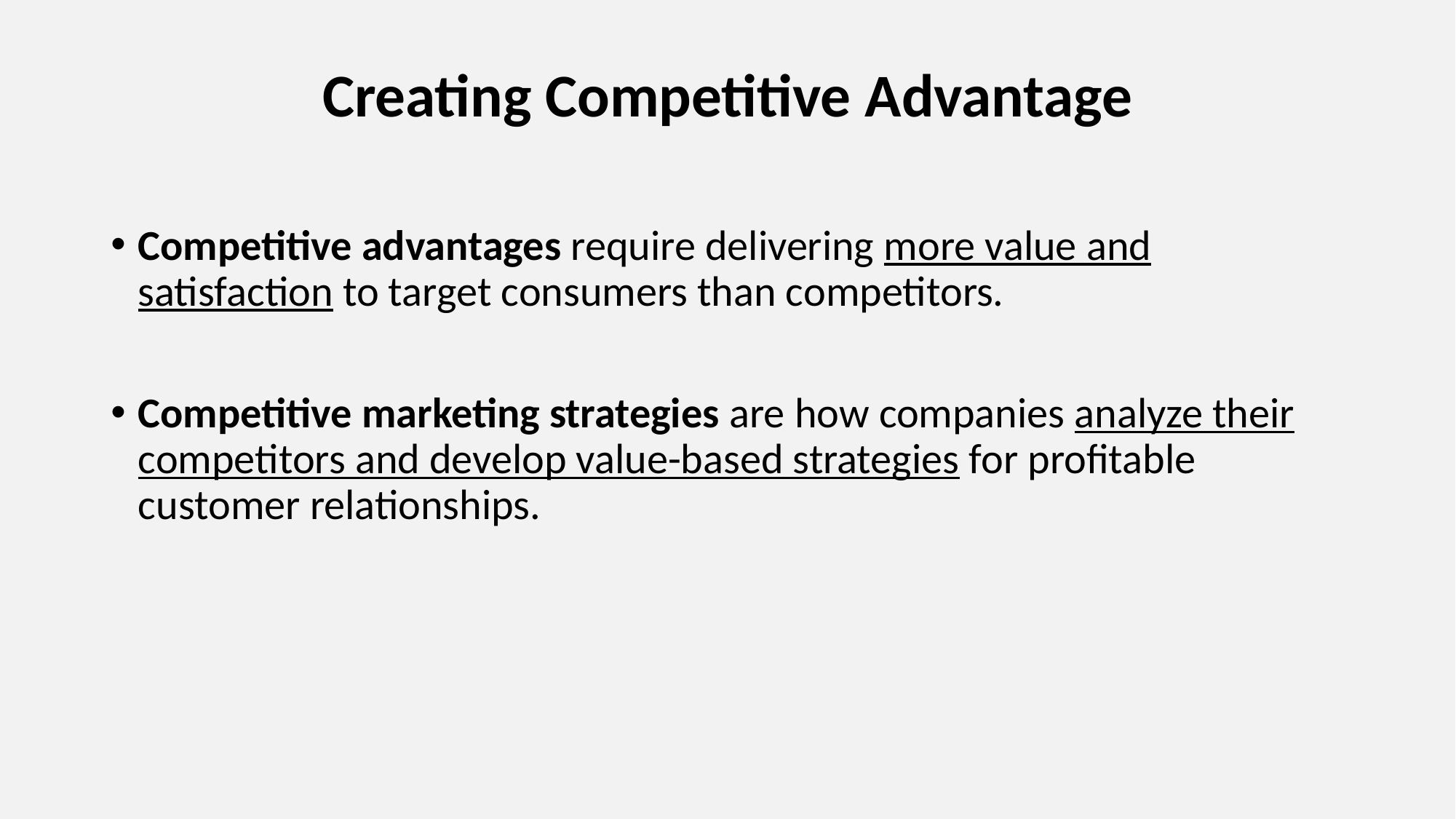

Creating Competitive Advantage
Competitive advantages require delivering more value and satisfaction to target consumers than competitors.

Competitive marketing strategies are how companies analyze their competitors and develop value-based strategies for profitable customer relationships.